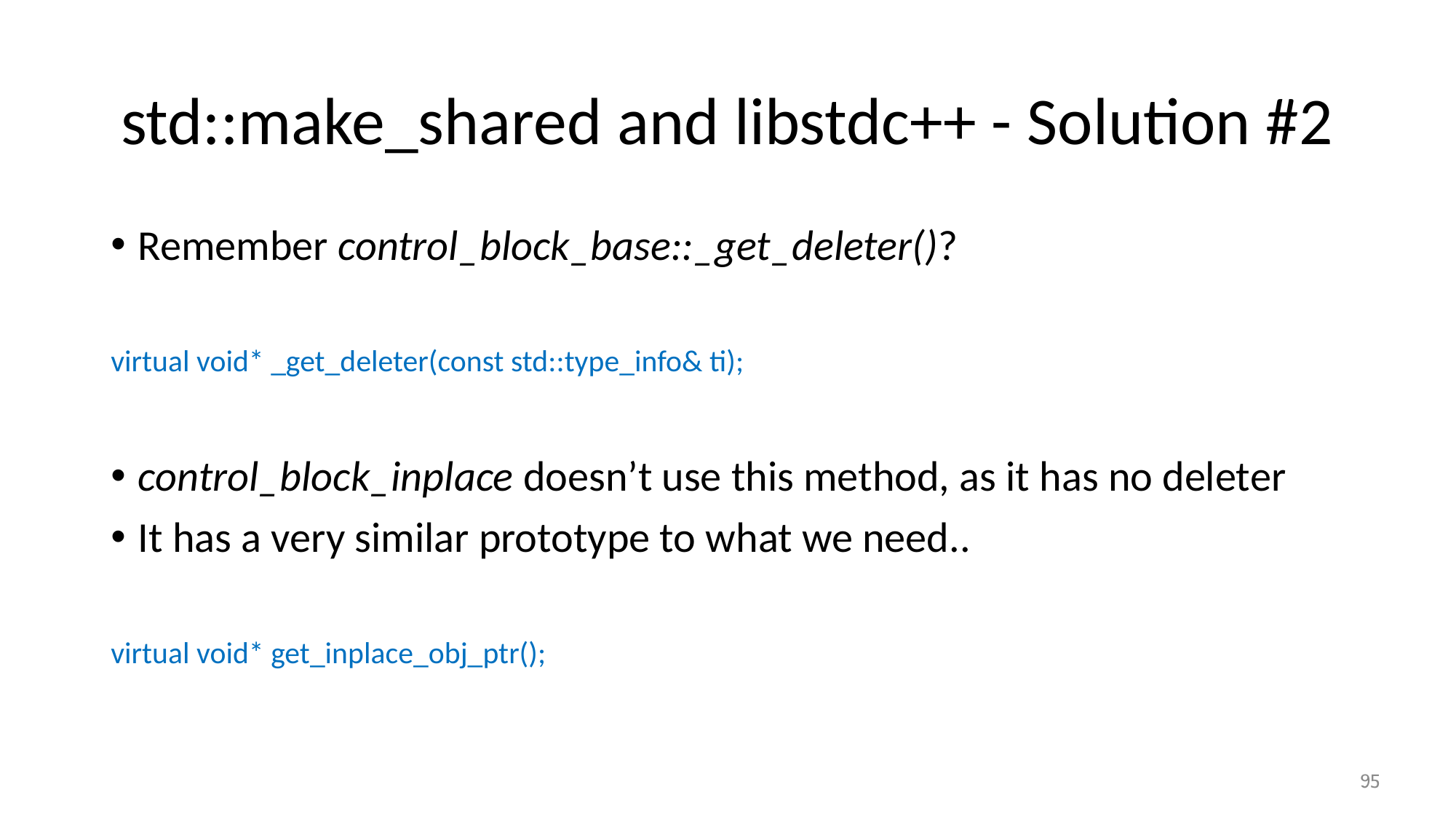

# std::make_shared and libstdc++ - Solution #2
Remember control_block_base::_get_deleter()?

virtual void* _get_deleter(const std::type_info& ti);

control_block_inplace doesn’t use this method, as it has no deleter
It has a very similar prototype to what we need..

virtual void* get_inplace_obj_ptr();
95